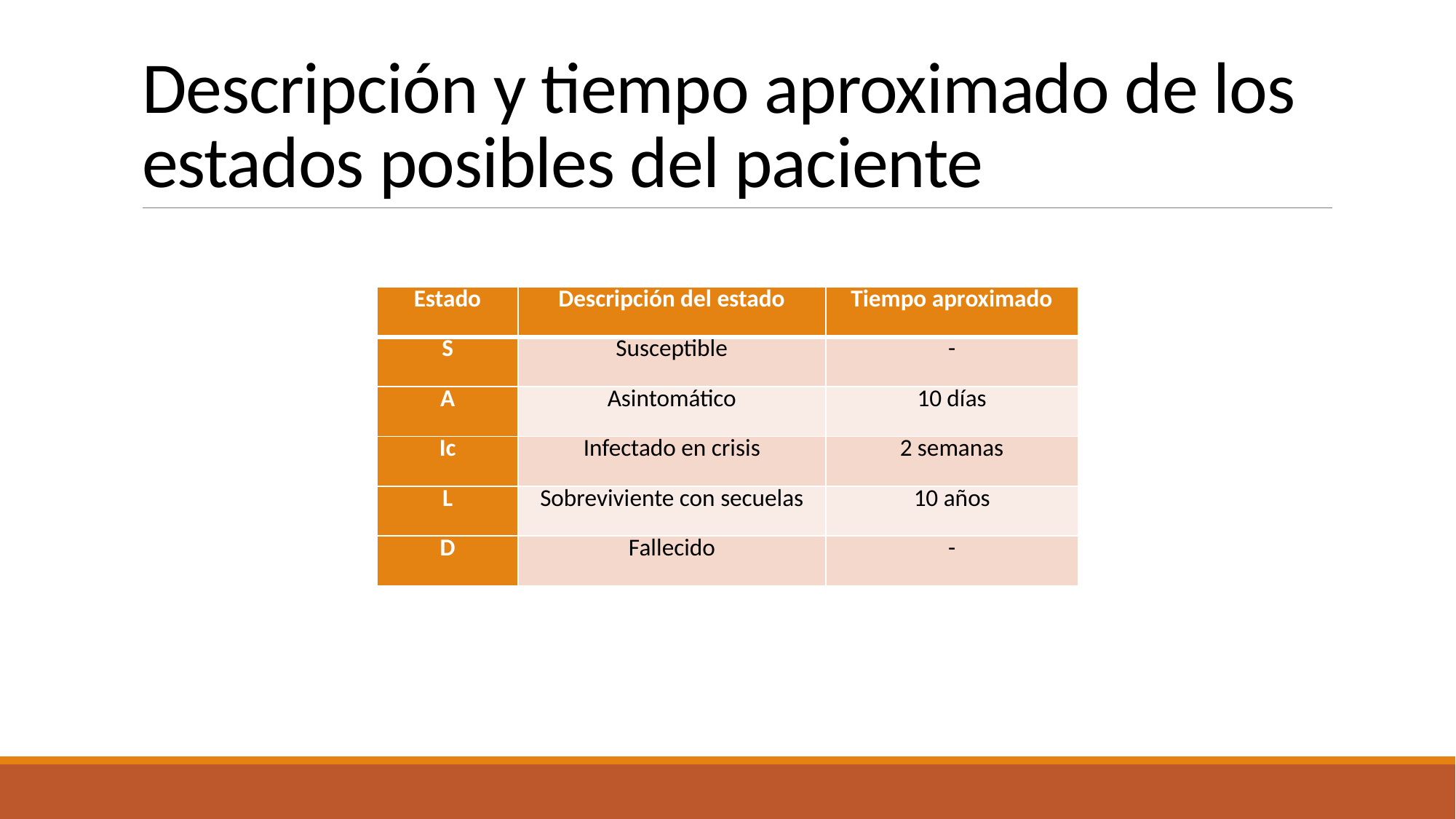

# Descripción y tiempo aproximado de los estados posibles del paciente
| Estado | Descripción del estado | Tiempo aproximado |
| --- | --- | --- |
| S | Susceptible | - |
| A | Asintomático | 10 días |
| Ic | Infectado en crisis | 2 semanas |
| L | Sobreviviente con secuelas | 10 años |
| D | Fallecido | - |